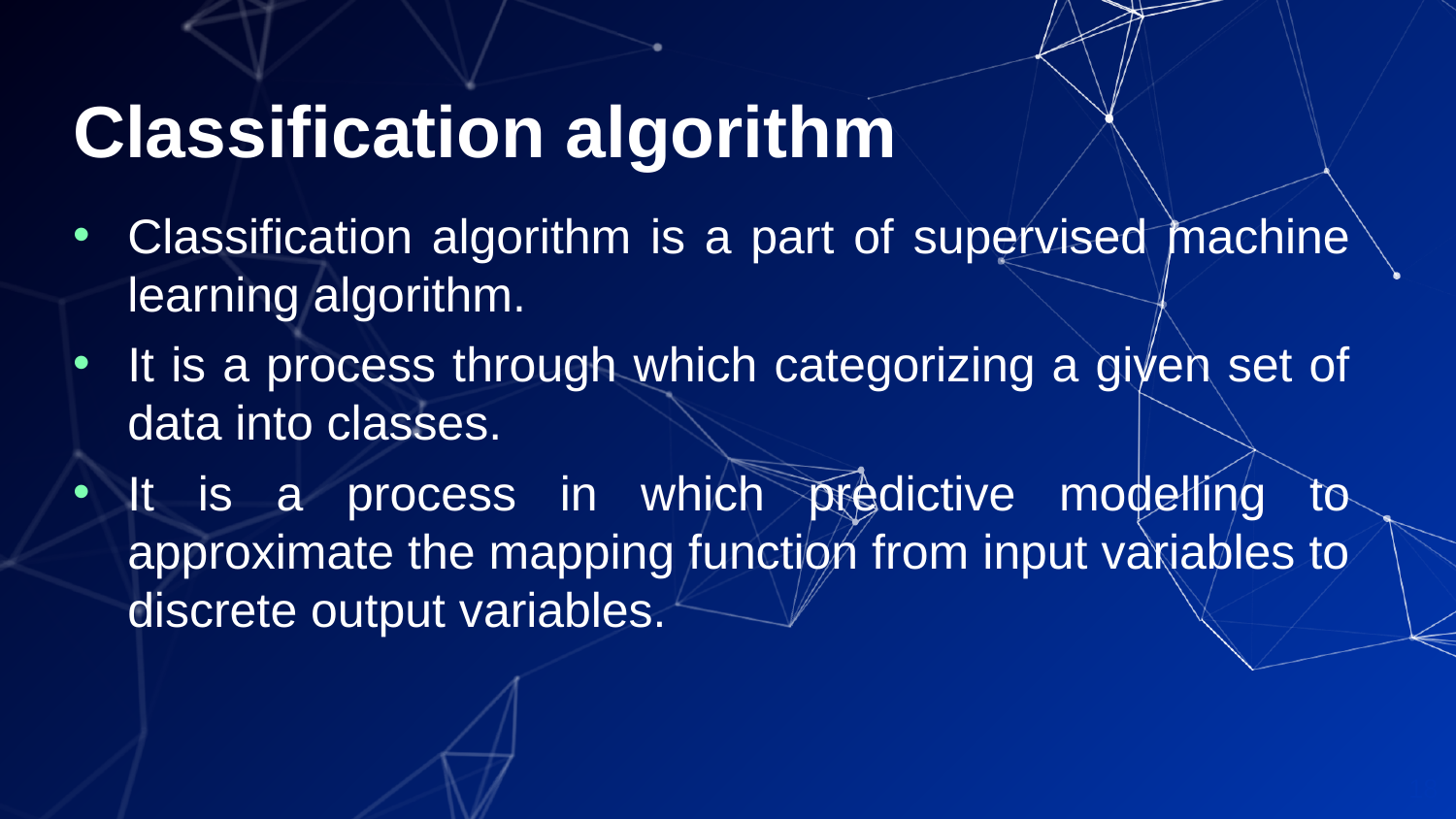

# Classification algorithm
Classification algorithm is a part of supervised machine learning algorithm.
It is a process through which categorizing a given set of data into classes.
It is a process in which predictive modelling to approximate the mapping function from input variables to discrete output variables.

18